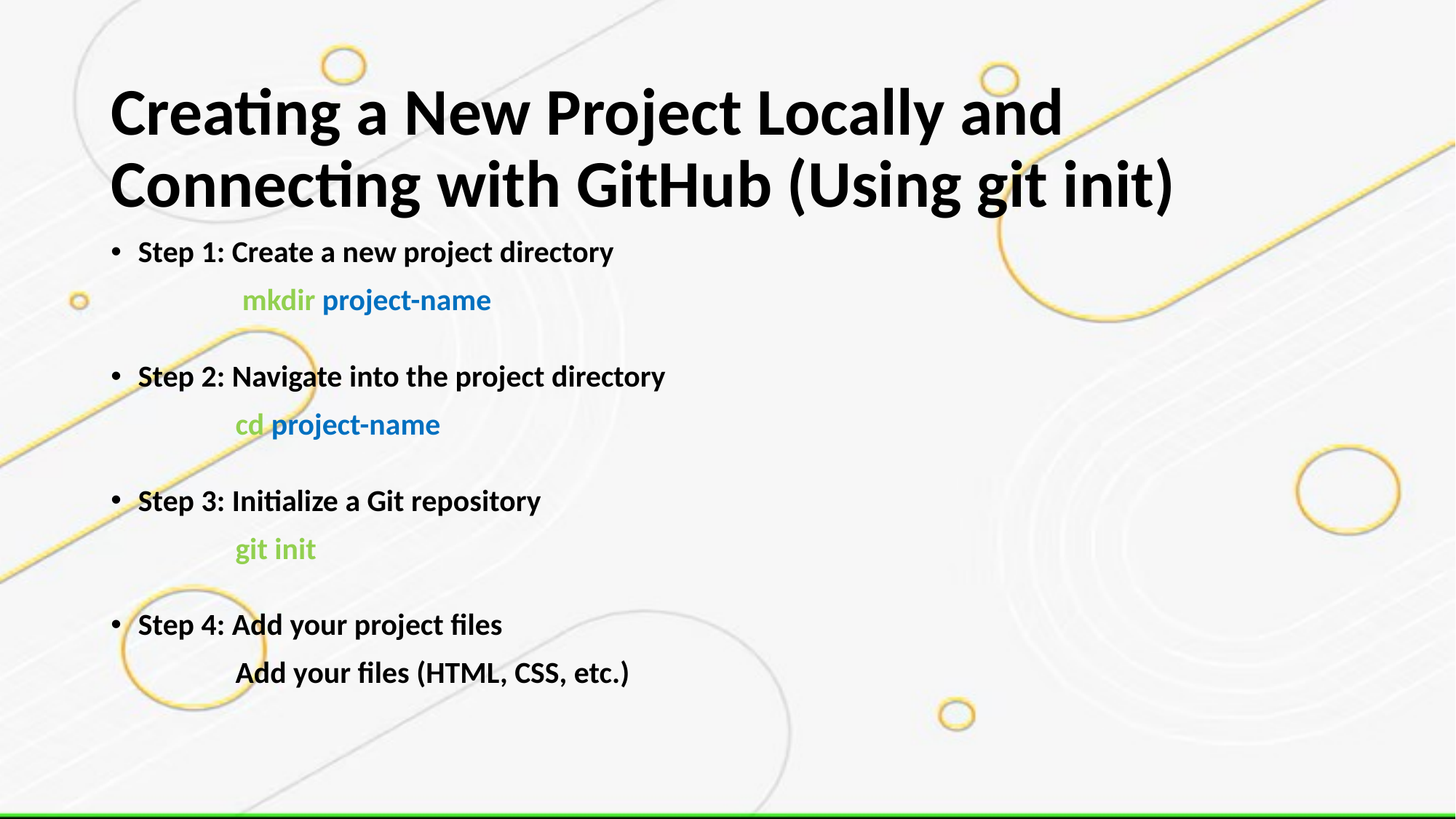

Creating a New Project Locally and Connecting with GitHub (Using git init)
Step 1: Create a new project directory
                   mkdir project-name

Step 2: Navigate into the project directory
                  cd project-name

Step 3: Initialize a Git repository
                  git init

Step 4: Add your project files
                  Add your files (HTML, CSS, etc.)